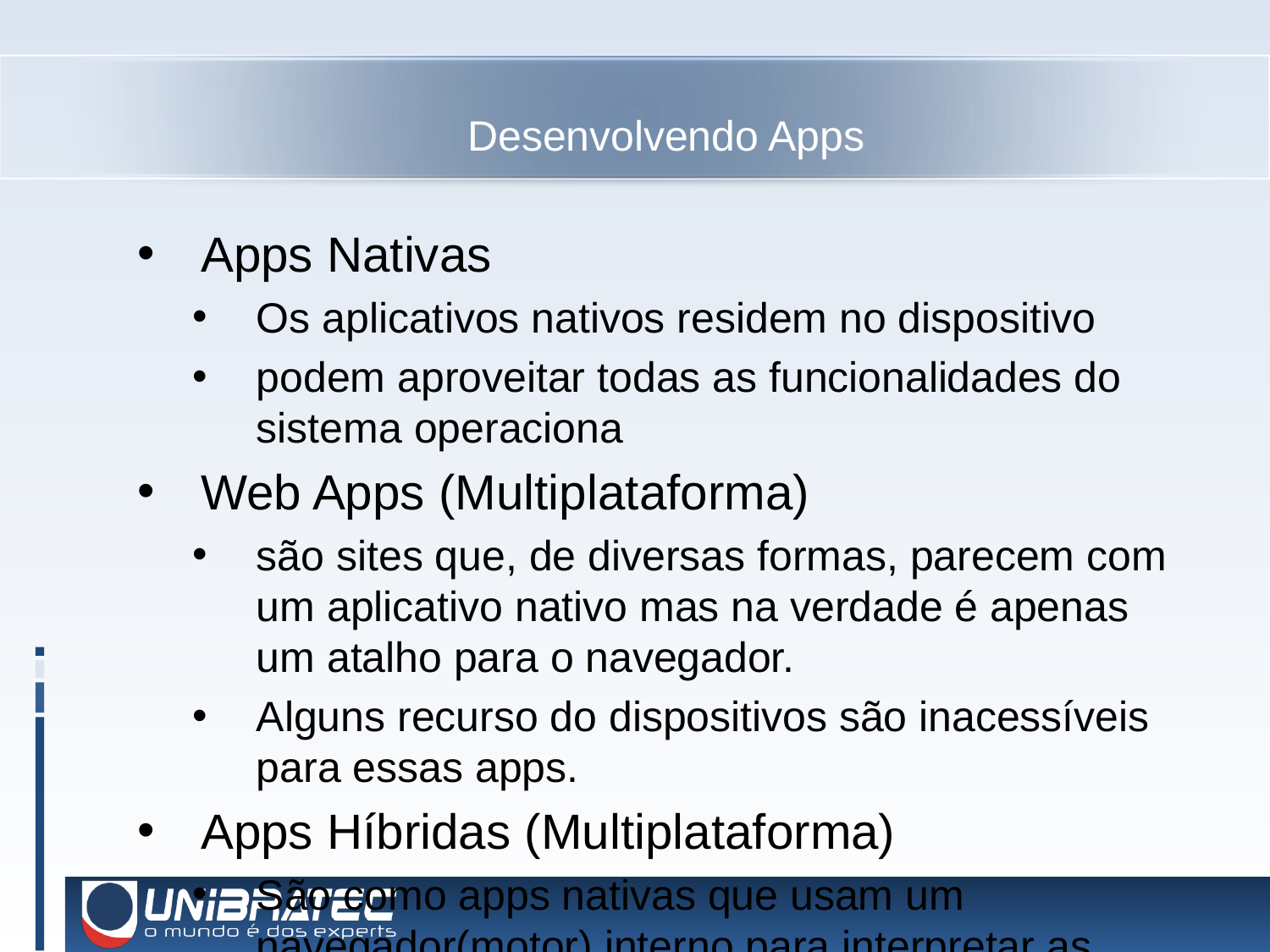

# Desenvolvendo Apps
Apps Nativas
Os aplicativos nativos residem no dispositivo
podem aproveitar todas as funcionalidades do sistema operaciona
Web Apps (Multiplataforma)
são sites que, de diversas formas, parecem com um aplicativo nativo mas na verdade é apenas um atalho para o navegador.
Alguns recurso do dispositivos são inacessíveis para essas apps.
Apps Híbridas (Multiplataforma)
São como apps nativas que usam um navegador(motor) interno para interpretar as páginas feitas em HTML5/CSS/JS. (Cordova, PhoneGap e etc)